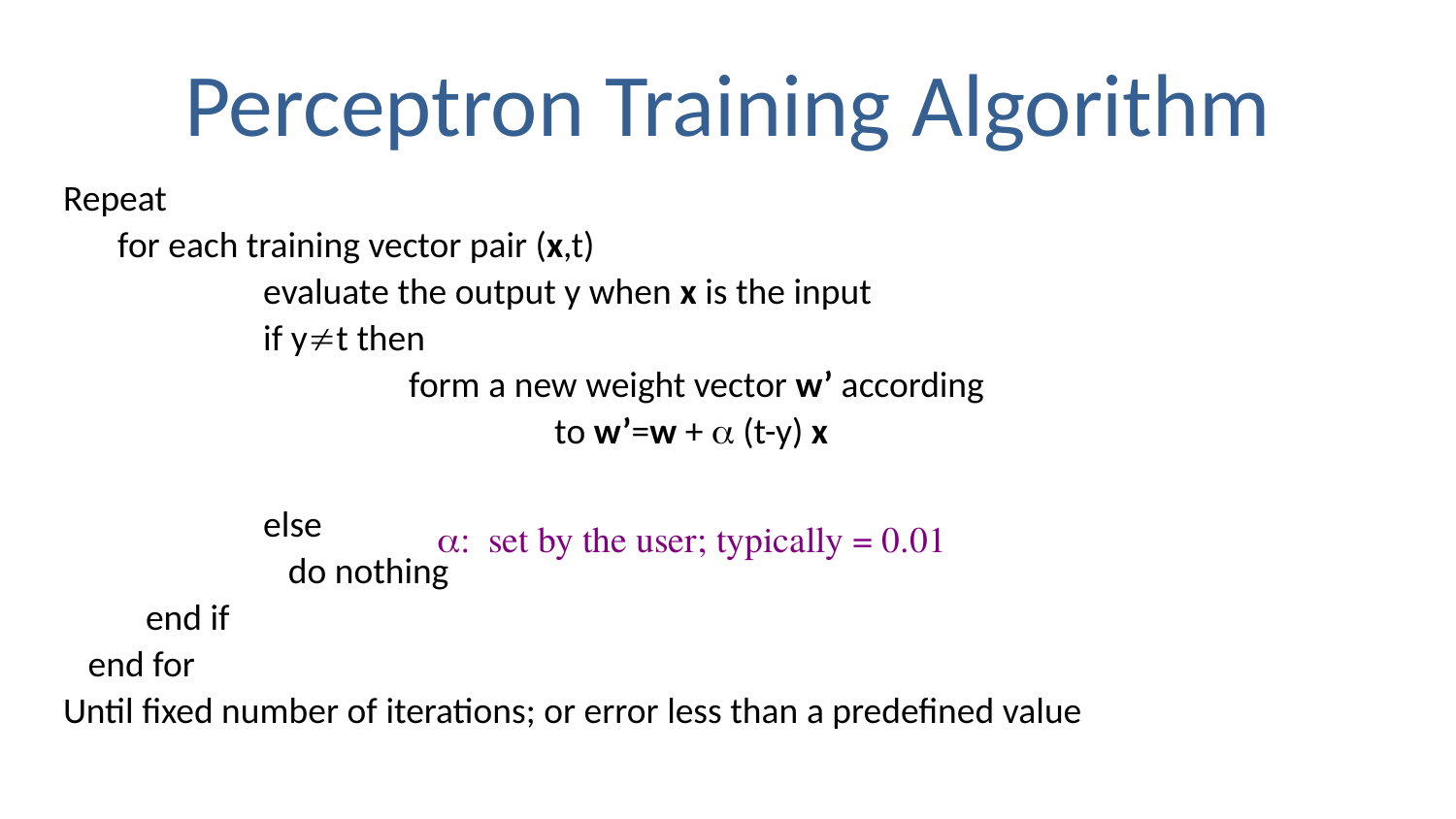

# Perceptron Training Algorithm
Repeat
	for each training vector pair (x,t)
		evaluate the output y when x is the input
		if y≠t then
			form a new weight vector w’ according
				to w’=w + α (t-y) x

		else
		   do nothing
          end if
   end for
Until fixed number of iterations; or error less than a predefined value
α: set by the user; typically = 0.01